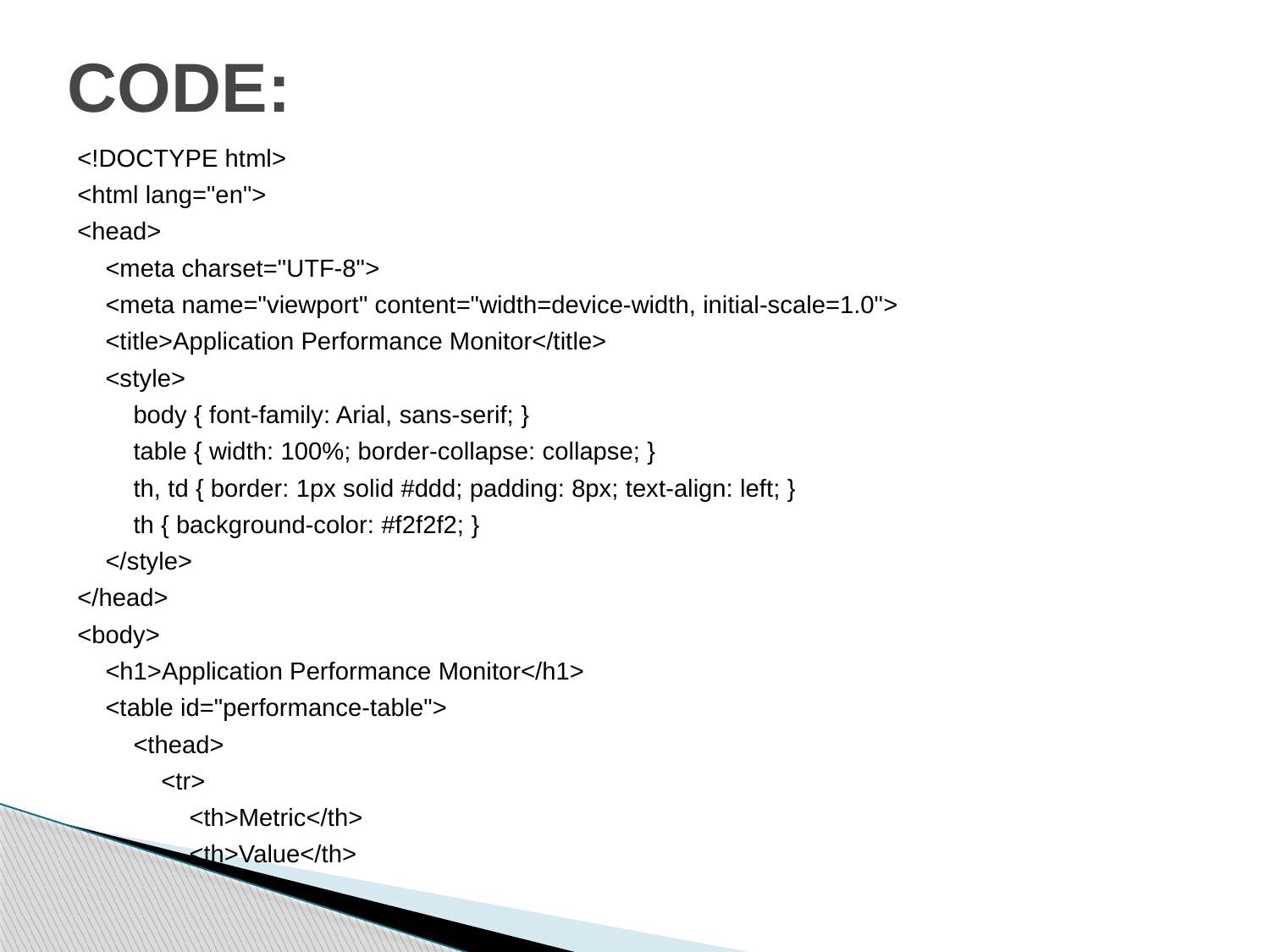

# CODE:
<!DOCTYPE html>
<html lang="en">
<head>
    <meta charset="UTF-8">
    <meta name="viewport" content="width=device-width, initial-scale=1.0">
    <title>Application Performance Monitor</title>
    <style>
        body { font-family: Arial, sans-serif; }
        table { width: 100%; border-collapse: collapse; }
        th, td { border: 1px solid #ddd; padding: 8px; text-align: left; }
        th { background-color: #f2f2f2; }
    </style>
</head>
<body>
    <h1>Application Performance Monitor</h1>
    <table id="performance-table">
        <thead>
            <tr>
                <th>Metric</th>
                <th>Value</th>